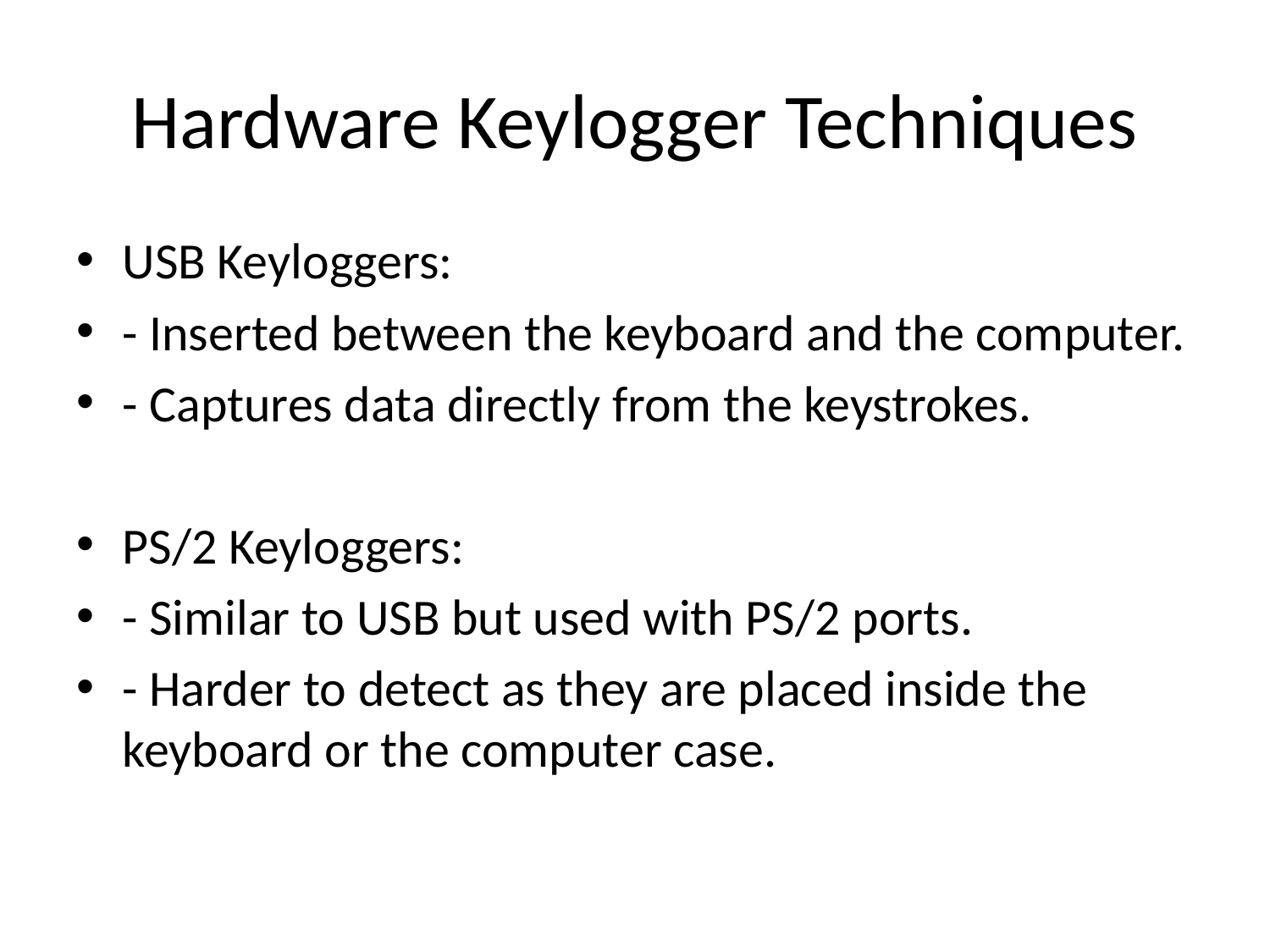

# Hardware Keylogger Techniques
USB Keyloggers:
- Inserted between the keyboard and the computer.
- Captures data directly from the keystrokes.

PS/2 Keyloggers:
- Similar to USB but used with PS/2 ports.
- Harder to detect as they are placed inside the keyboard or the computer case.